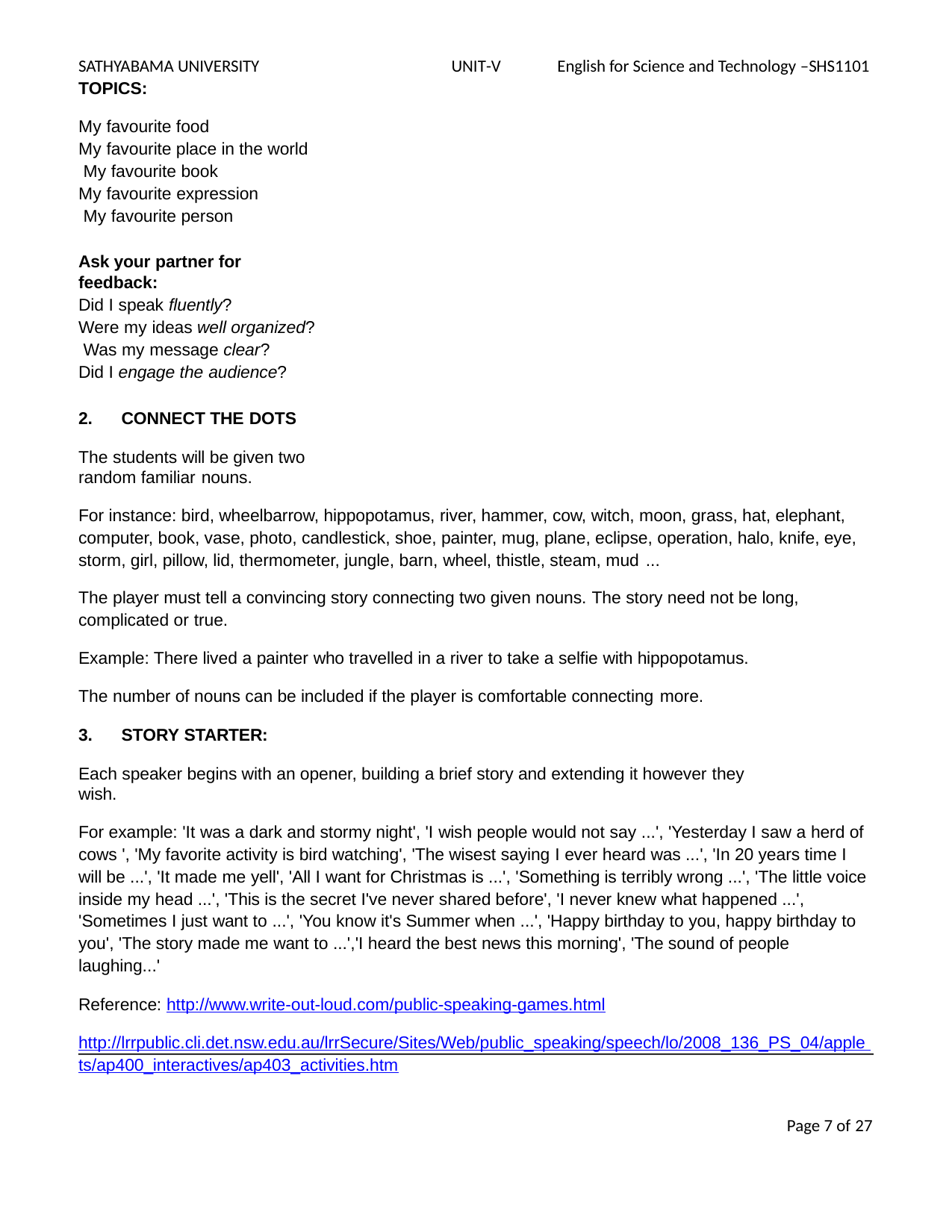

SATHYABAMA UNIVERSITY
TOPICS:
UNIT-V
English for Science and Technology –SHS1101
My favourite food
My favourite place in the world  My favourite book
My favourite expression  My favourite person

Ask your partner for feedback:
Did I speak fluently?
Were my ideas well organized?  Was my message clear?
Did I engage the audience?

CONNECT THE DOTS

The students will be given two random familiar nouns.
For instance: bird, wheelbarrow, hippopotamus, river, hammer, cow, witch, moon, grass, hat, elephant,  computer, book, vase, photo, candlestick, shoe, painter, mug, plane, eclipse, operation, halo, knife, eye,  storm, girl, pillow, lid, thermometer, jungle, barn, wheel, thistle, steam, mud ...
The player must tell a convincing story connecting two given nouns. The story need not be long,  complicated or true.
Example: There lived a painter who travelled in a river to take a selfie with hippopotamus.  The number of nouns can be included if the player is comfortable connecting more.

STORY STARTER:

Each speaker begins with an opener, building a brief story and extending it however they wish.
For example: 'It was a dark and stormy night', 'I wish people would not say ...', 'Yesterday I saw a herd of  cows ', 'My favorite activity is bird watching', 'The wisest saying I ever heard was ...', 'In 20 years time I  will be ...', 'It made me yell', 'All I want for Christmas is ...', 'Something is terribly wrong ...', 'The little voice  inside my head ...', 'This is the secret I've never shared before', 'I never knew what happened ...',  'Sometimes I just want to ...', 'You know it's Summer when ...', 'Happy birthday to you, happy birthday to  you', 'The story made me want to ...','I heard the best news this morning', 'The sound of people  laughing...'

Reference: http://www.write-out-loud.com/public-speaking-games.html
http://lrrpublic.cli.det.nsw.edu.au/lrrSecure/Sites/Web/public_speaking/speech/lo/2008_136_PS_04/apple  ts/ap400_interactives/ap403_activities.htm

Page 7 of 27